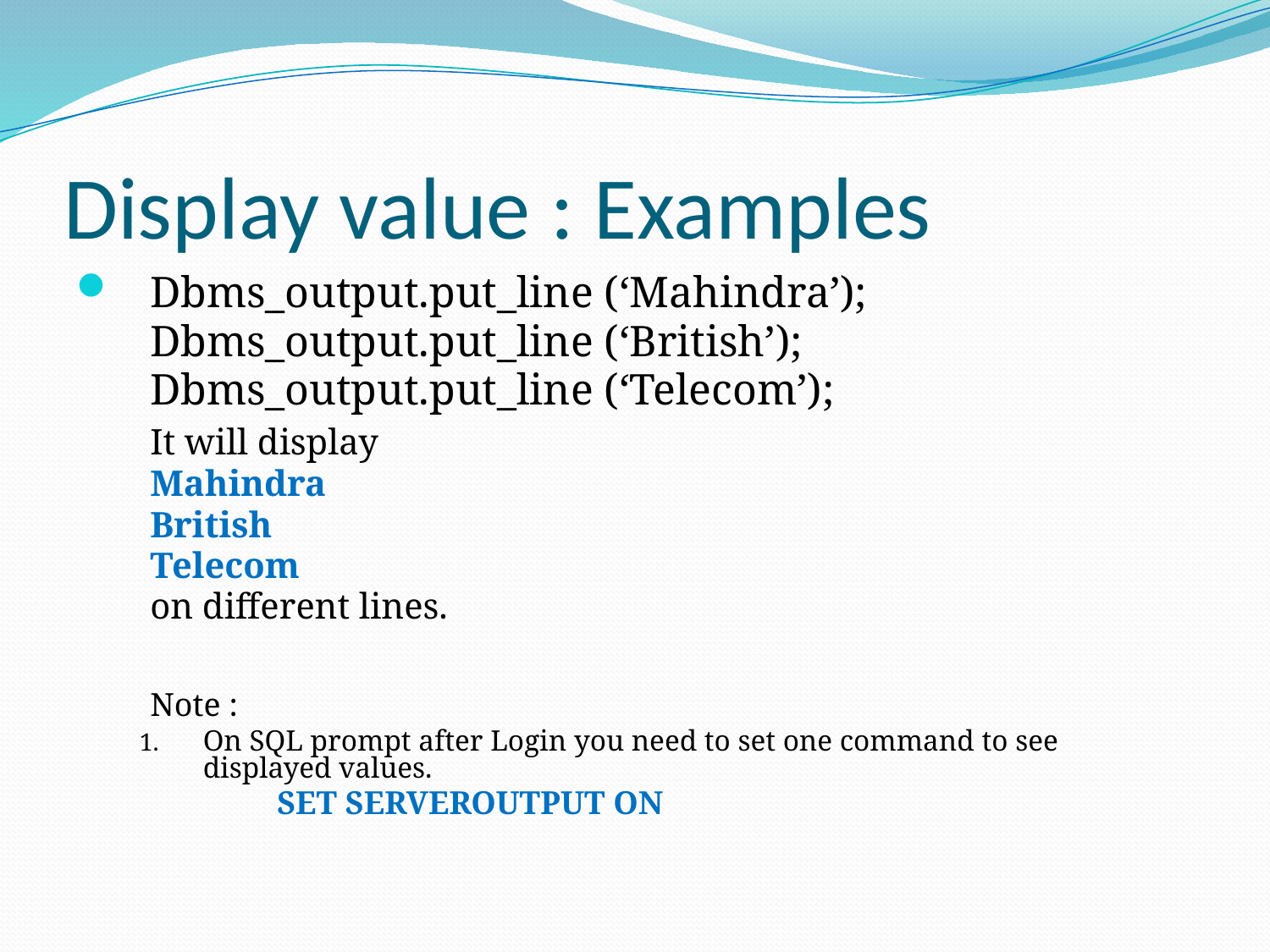

# Display value : Examples
Dbms_output.put_line (‘Mahindra’);
	Dbms_output.put_line (‘British’);
	Dbms_output.put_line (‘Telecom’);
	It will display
	Mahindra
	British
	Telecom
	on different lines.

	Note :
On SQL prompt after Login you need to set one command to see displayed values.
		SET SERVEROUTPUT ON